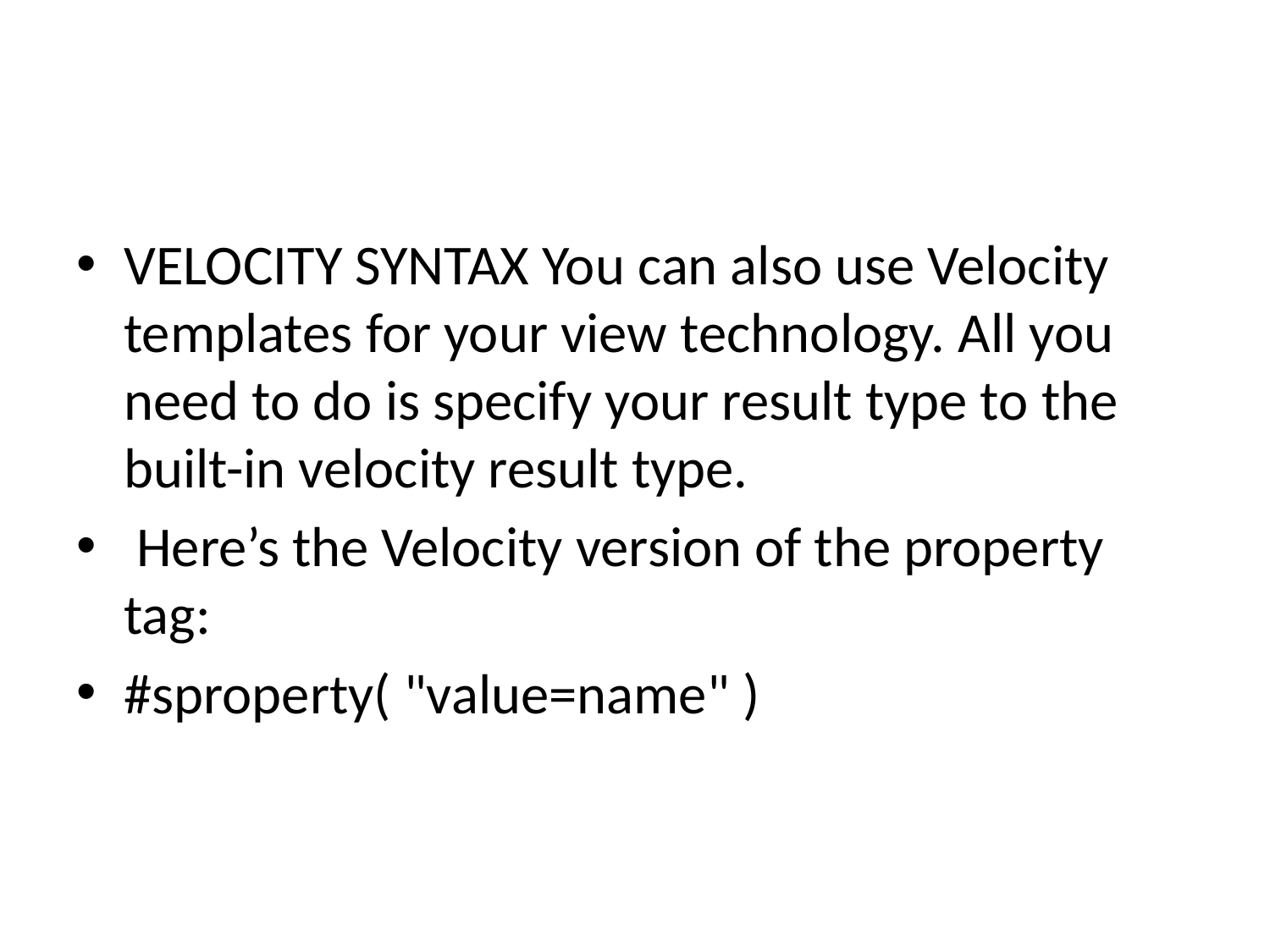

VELOCITY SYNTAX You can also use Velocity templates for your view technology. All you need to do is specify your result type to the built-in velocity result type.
 Here’s the Velocity version of the property tag:
#sproperty( "value=name" )